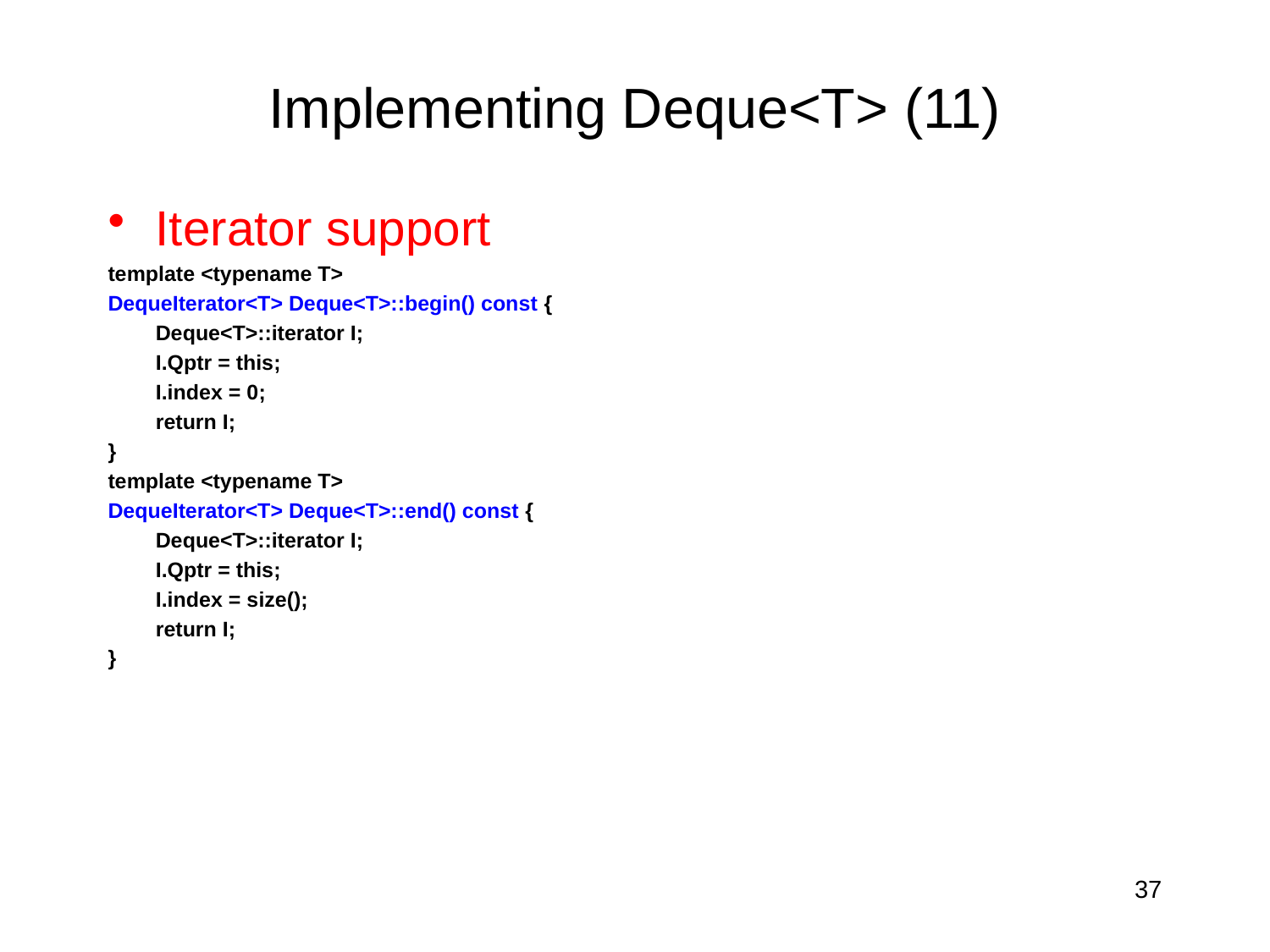

# Implementing Deque<T> (11)
Iterator support
template <typename T>
DequeIterator<T> Deque<T>::begin() const {
	Deque<T>::iterator I;
	I.Qptr = this;
	I.index = 0;
	return I;
}
template <typename T>
DequeIterator<T> Deque<T>::end() const {
	Deque<T>::iterator I;
	I.Qptr = this;
	I.index = size();
	return I;
}
37